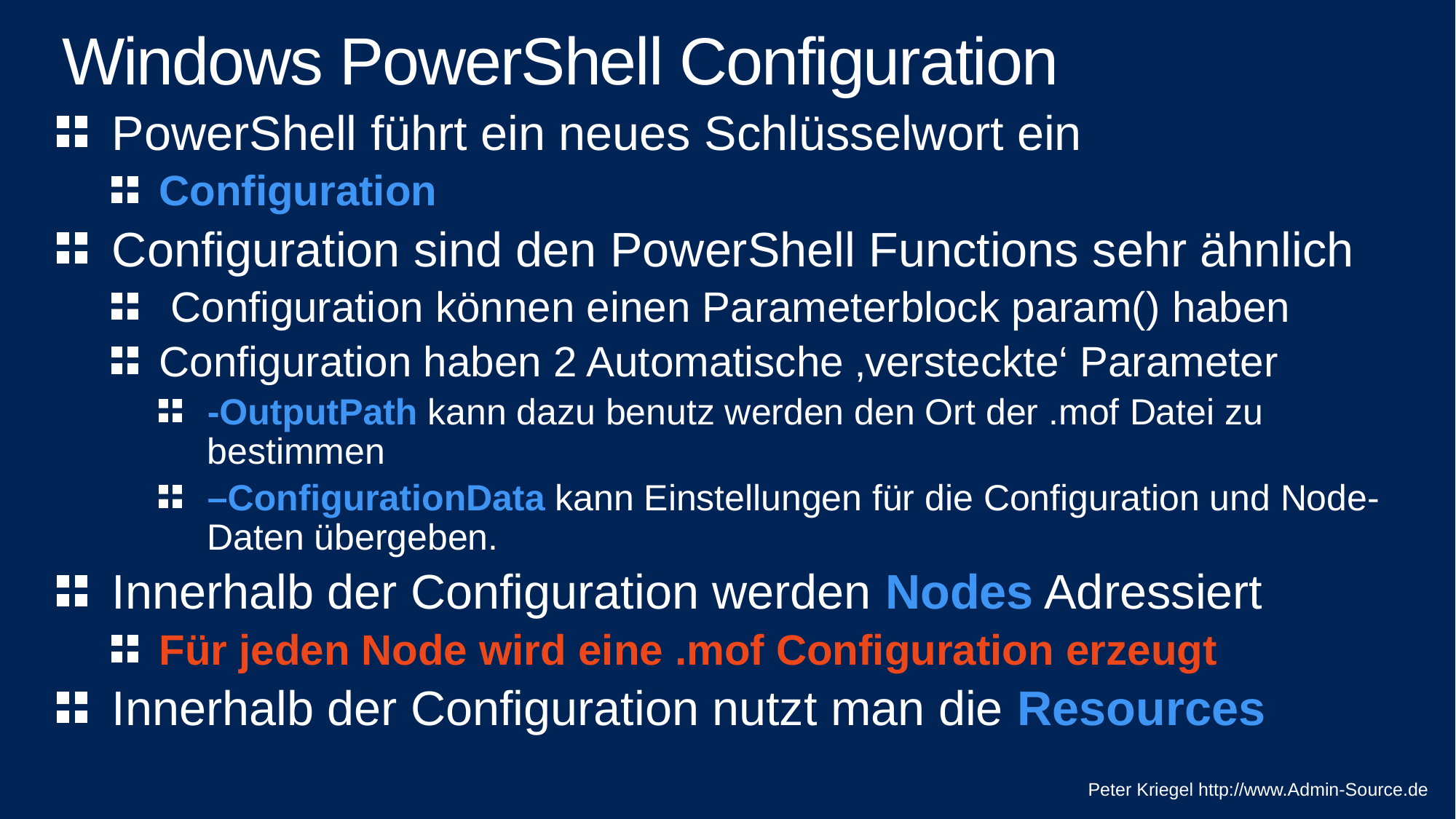

# Windows PowerShell Configuration
PowerShell führt ein neues Schlüsselwort ein
Configuration
Configuration sind den PowerShell Functions sehr ähnlich
 Configuration können einen Parameterblock param() haben
Configuration haben 2 Automatische ‚versteckte‘ Parameter
-OutputPath kann dazu benutz werden den Ort der .mof Datei zu bestimmen
–ConfigurationData kann Einstellungen für die Configuration und Node-Daten übergeben.
Innerhalb der Configuration werden Nodes Adressiert
Für jeden Node wird eine .mof Configuration erzeugt
Innerhalb der Configuration nutzt man die Resources